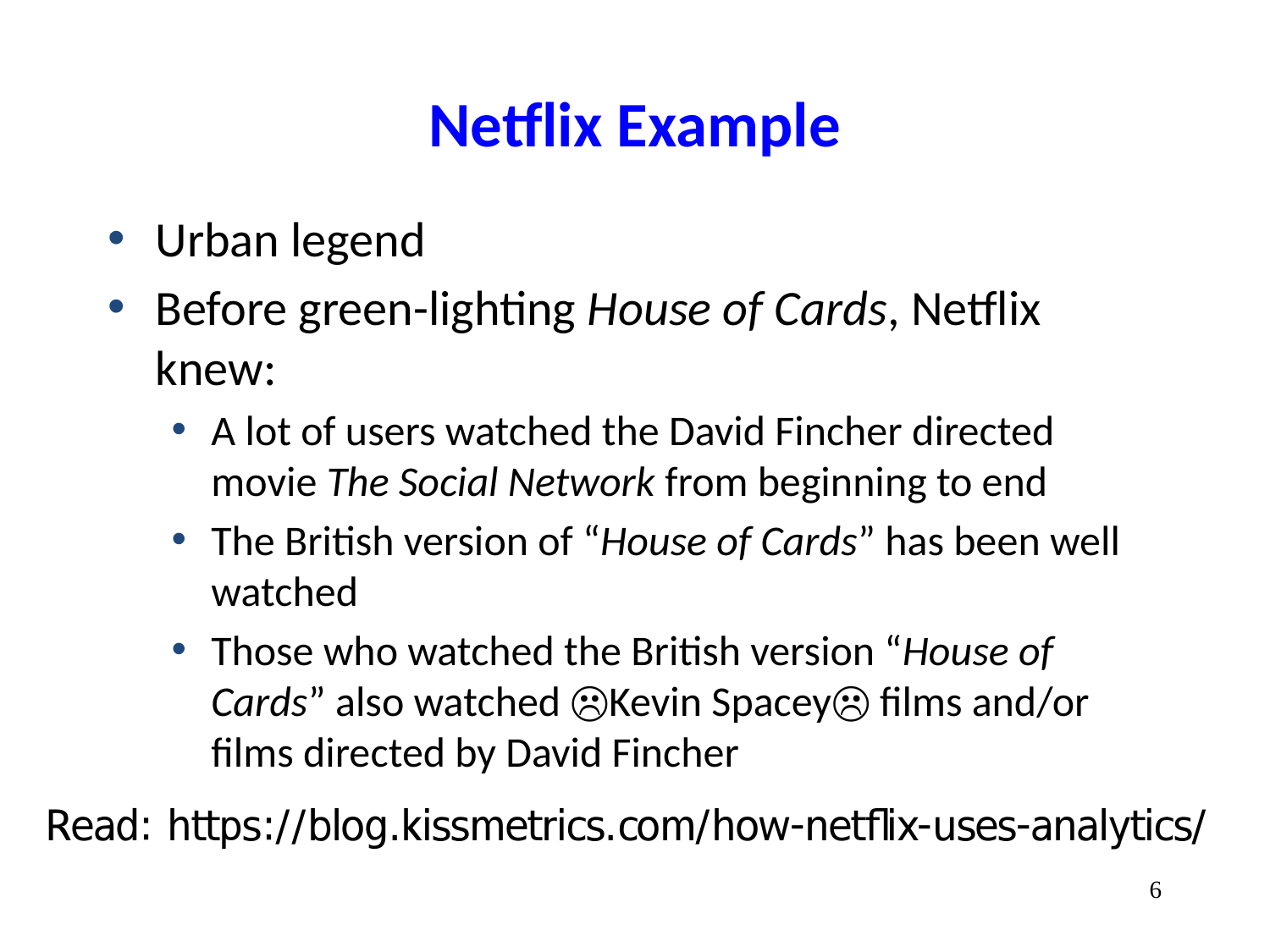

# Netflix Example
Urban legend
Before green-lighting House of Cards, Netflix knew:
A lot of users watched the David Fincher directed movie The Social Network from beginning to end
The British version of “House of Cards” has been well watched
Those who watched the British version “House of Cards” also watched ☹Kevin Spacey☹ films and/or films directed by David Fincher
Read: https://blog.kissmetrics.com/how-netflix-uses-analytics/
6